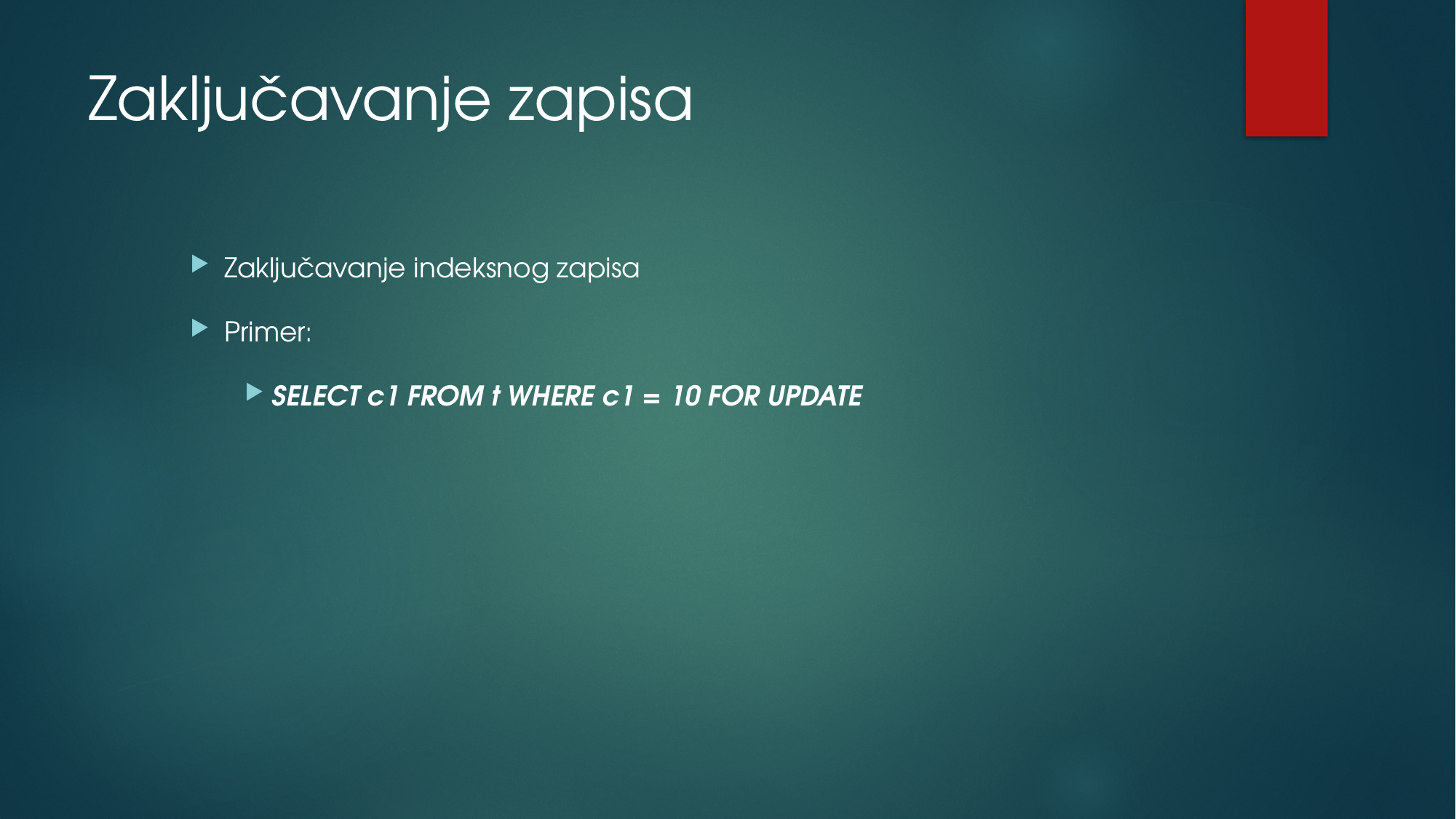

# Zaključavanje zapisa
Zaključavanje indeksnog zapisa
Primer:
SELECT c1 FROM t WHERE c1 = 10 FOR UPDATE